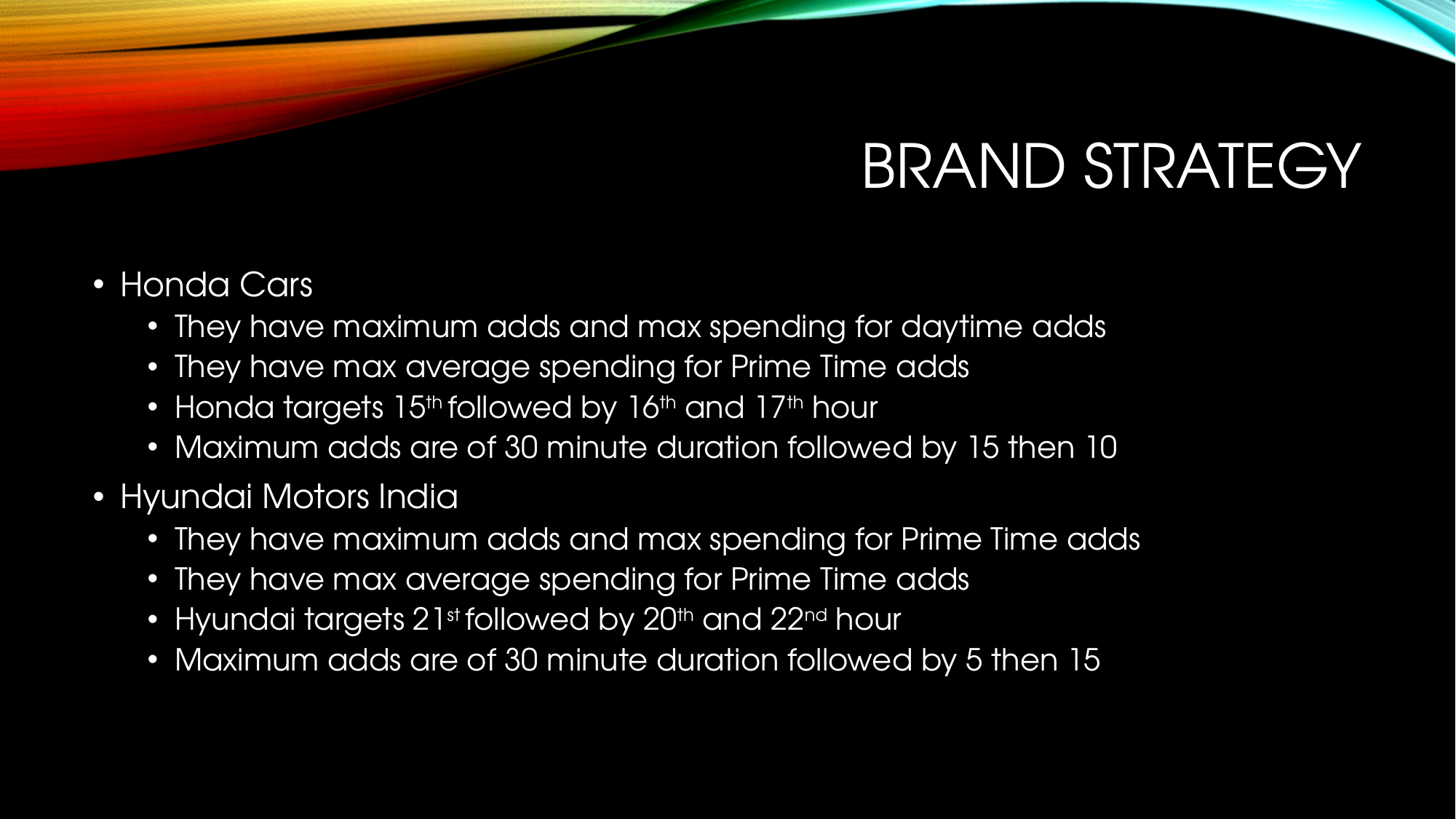

# Brand strategy
Honda Cars
They have maximum adds and max spending for daytime adds
They have max average spending for Prime Time adds
Honda targets 15th followed by 16th and 17th hour
Maximum adds are of 30 minute duration followed by 15 then 10
Hyundai Motors India
They have maximum adds and max spending for Prime Time adds
They have max average spending for Prime Time adds
Hyundai targets 21st followed by 20th and 22nd hour
Maximum adds are of 30 minute duration followed by 5 then 15